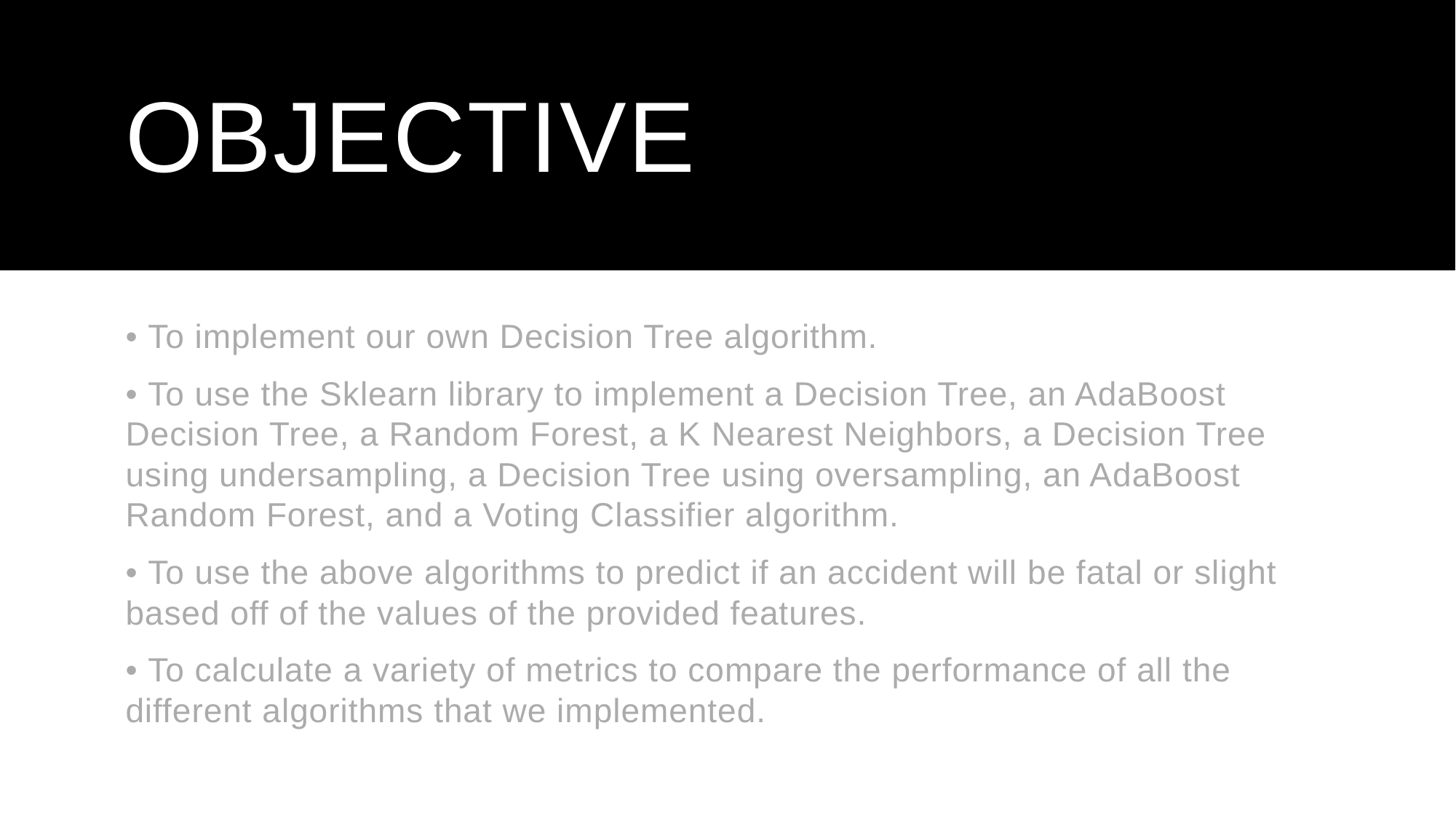

# Objective
• To implement our own Decision Tree algorithm.
• To use the Sklearn library to implement a Decision Tree, an AdaBoost Decision Tree, a Random Forest, a K Nearest Neighbors, a Decision Tree using undersampling, a Decision Tree using oversampling, an AdaBoost Random Forest, and a Voting Classifier algorithm.
• To use the above algorithms to predict if an accident will be fatal or slight based off of the values of the provided features.
• To calculate a variety of metrics to compare the performance of all the different algorithms that we implemented.